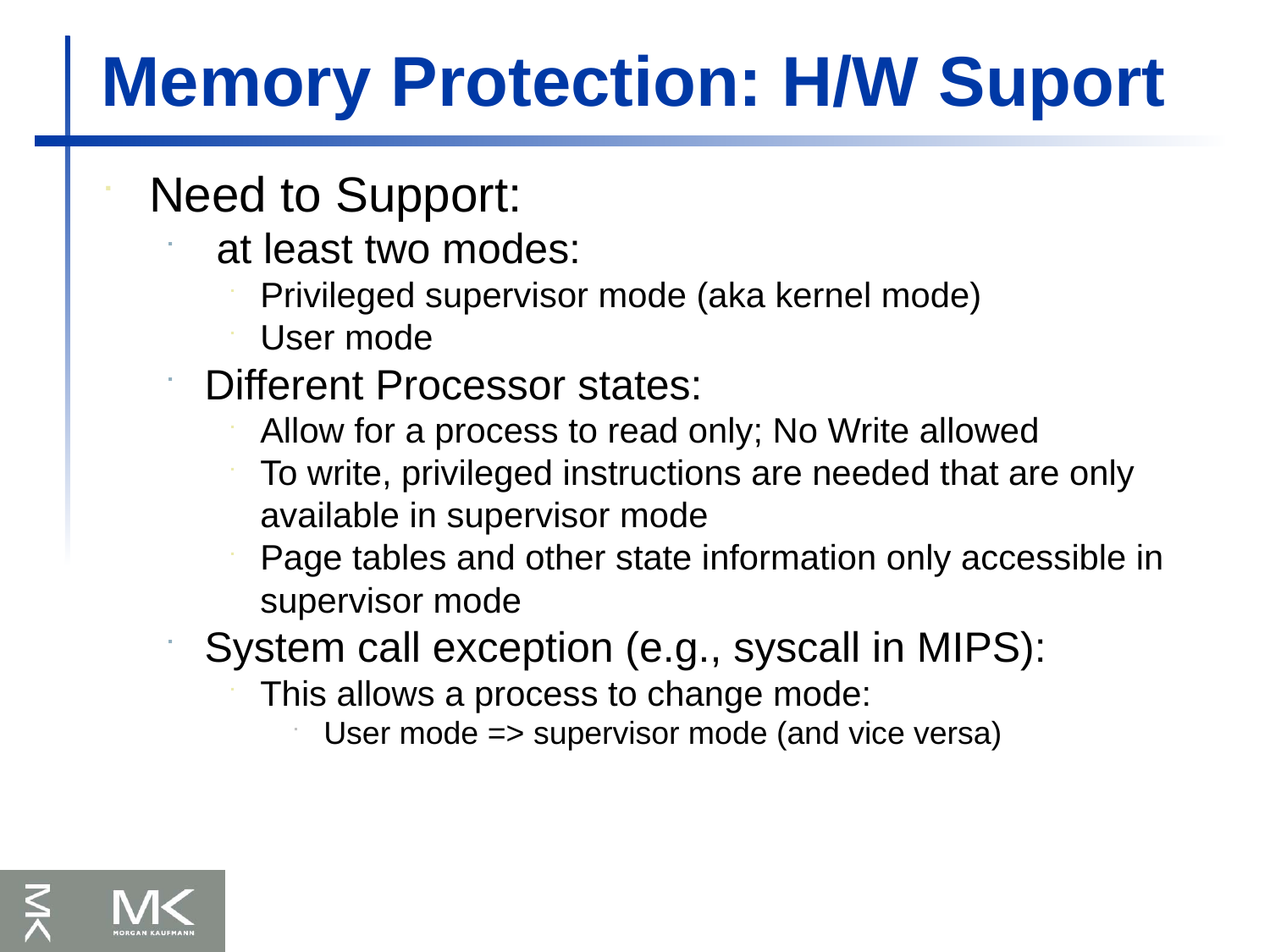

Memory Protection: H/W Suport
Need to Support:
 at least two modes:
Privileged supervisor mode (aka kernel mode)
User mode
Different Processor states:
Allow for a process to read only; No Write allowed
To write, privileged instructions are needed that are only available in supervisor mode
Page tables and other state information only accessible in supervisor mode
System call exception (e.g., syscall in MIPS):
This allows a process to change mode:
User mode => supervisor mode (and vice versa)
105